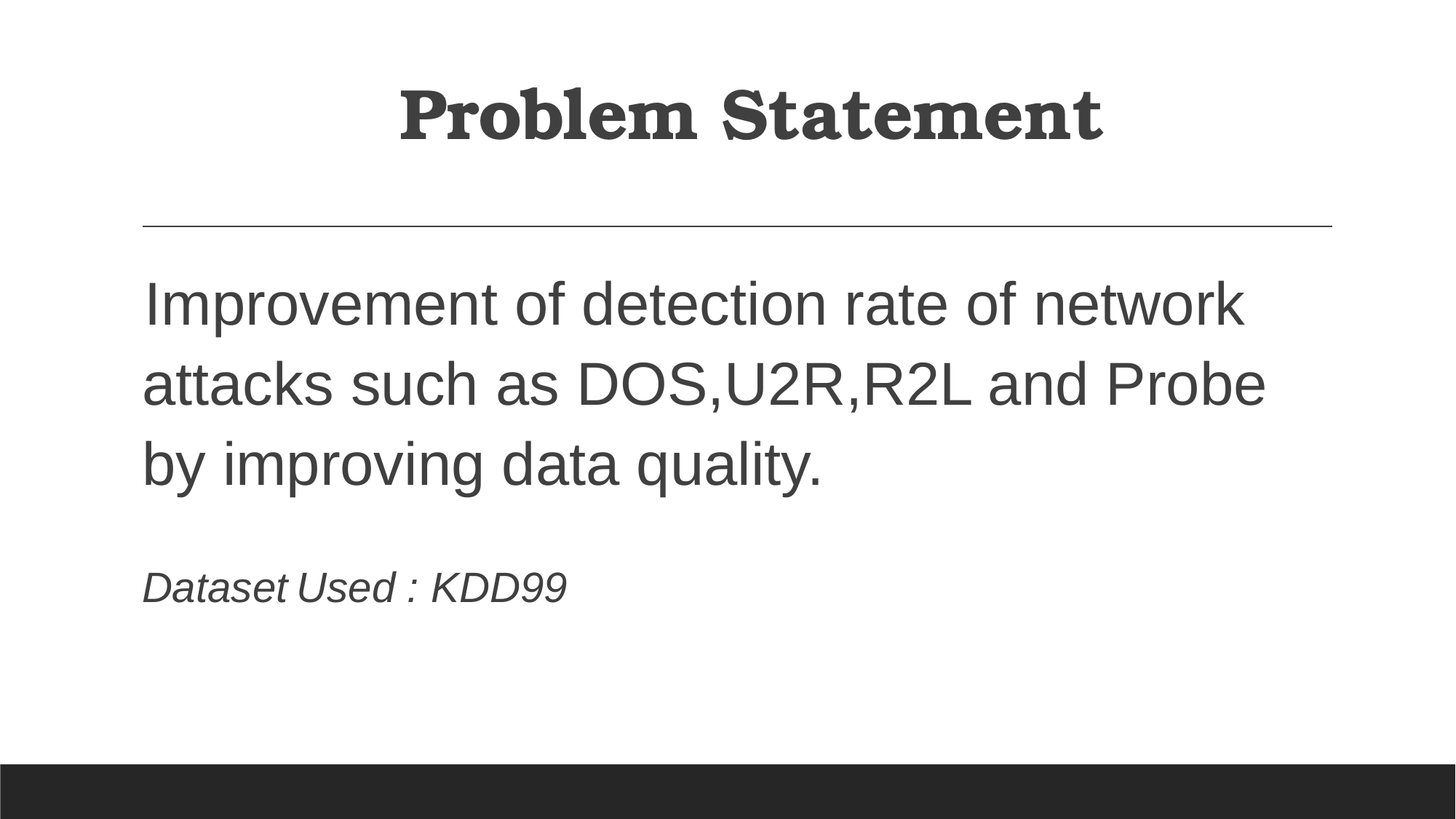

#
           Problem Statement
Improvement of detection rate of network attacks such as DOS,U2R,R2L and Probe by improving data quality.
Dataset Used : KDD99